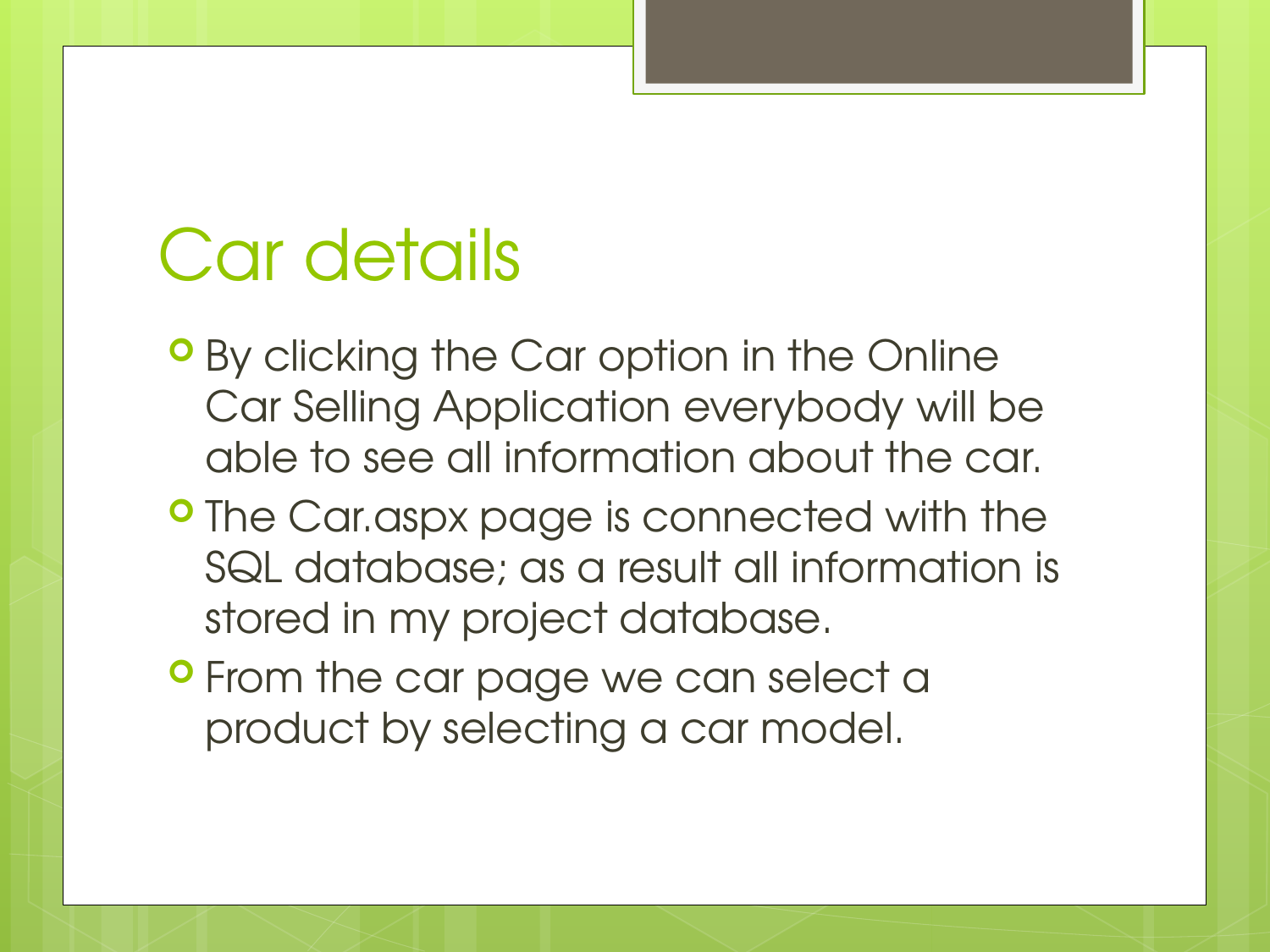

# Car details
By clicking the Car option in the Online Car Selling Application everybody will be able to see all information about the car.
The Car.aspx page is connected with the SQL database; as a result all information is stored in my project database.
From the car page we can select a product by selecting a car model.